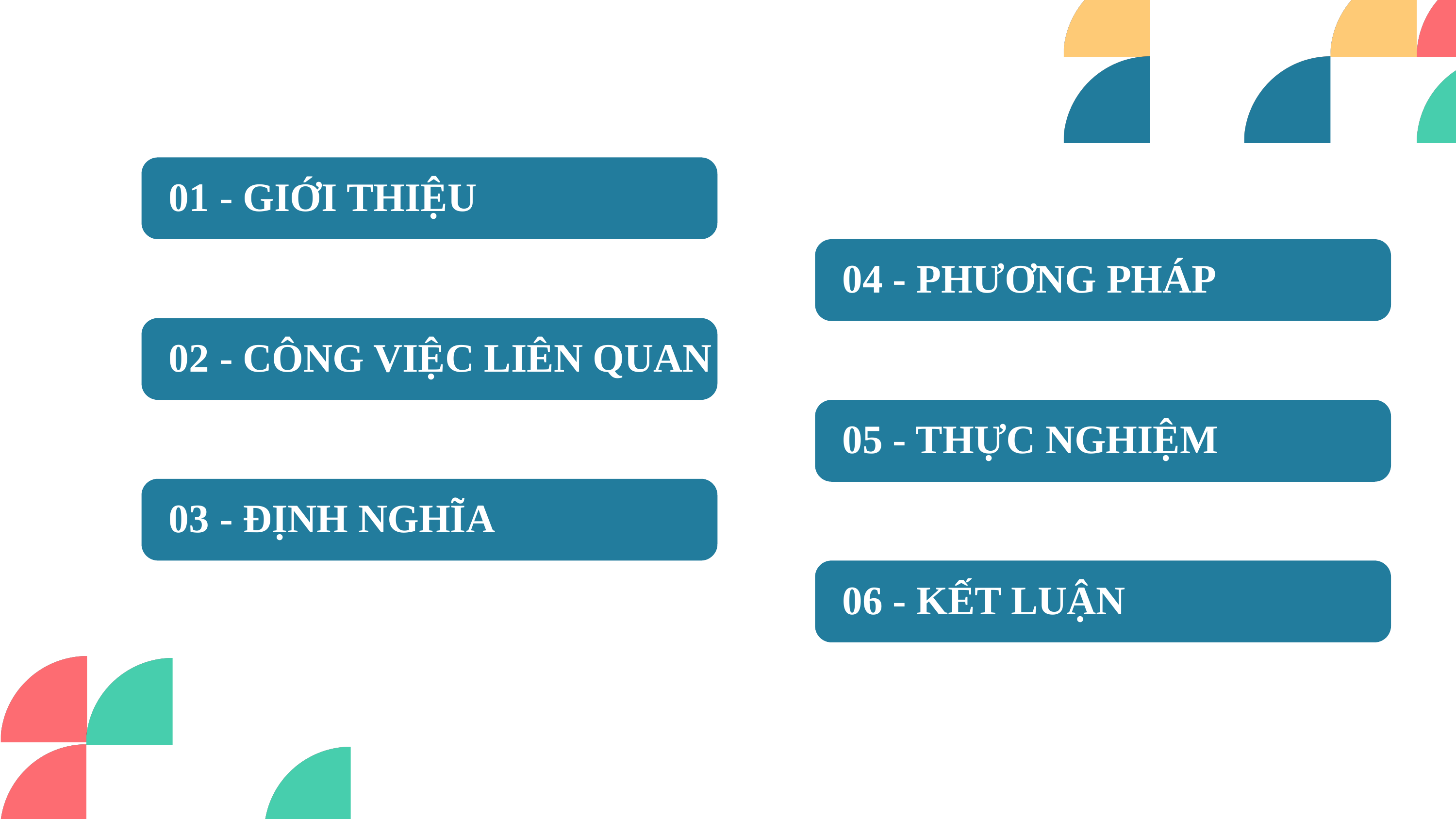

01 - GIỚI THIỆU

04 - PHƯƠNG PHÁP

02 - CÔNG VIỆC LIÊN QUAN

05 - THỰC NGHIỆM

03 - ĐỊNH NGHĨA

06 - KẾT LUẬN